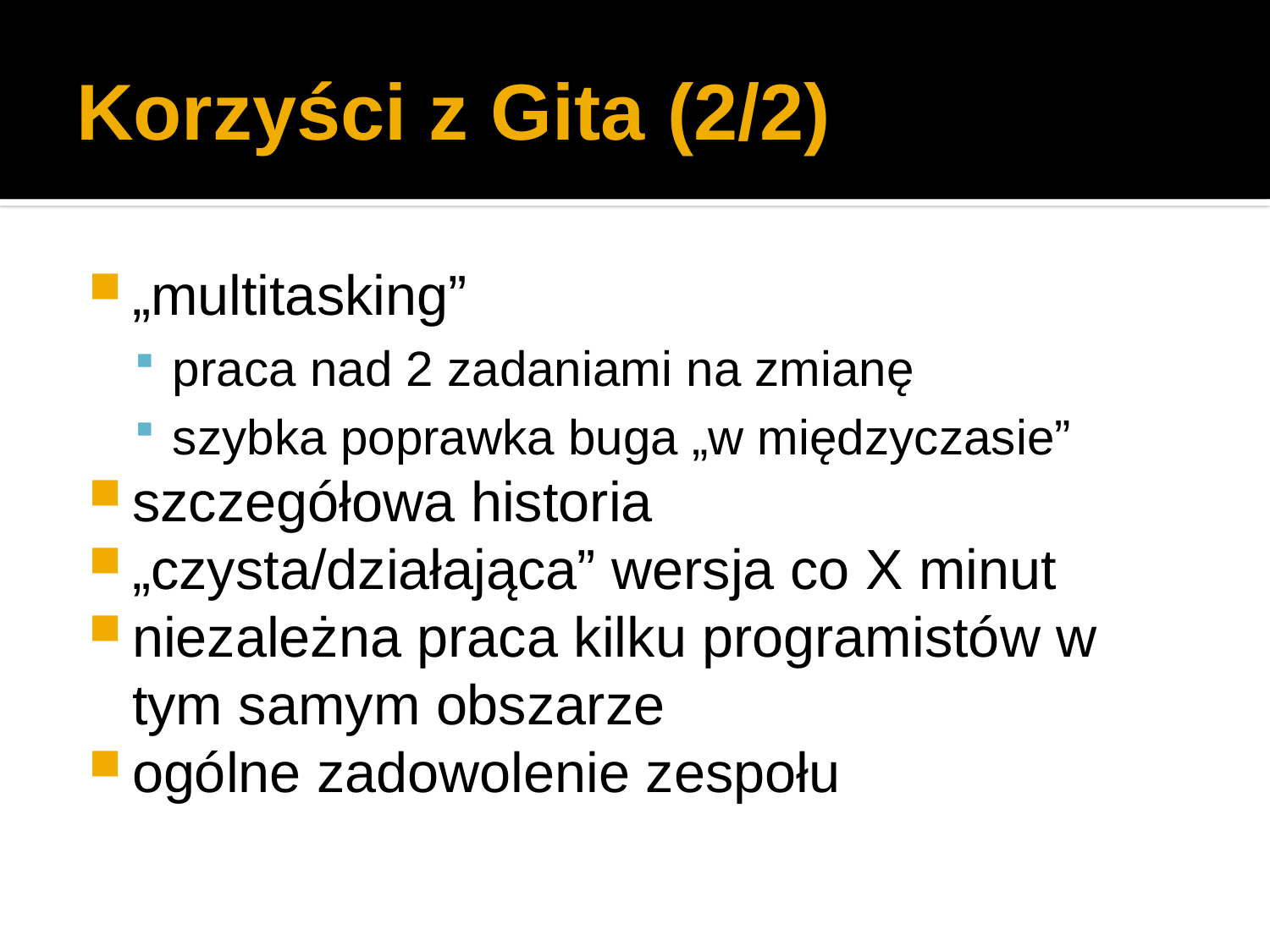

# Korzyści z Gita (2/2)
„multitasking”
praca nad 2 zadaniami na zmianę
szybka poprawka buga „w międzyczasie”
szczegółowa historia
„czysta/działająca” wersja co X minut
niezależna praca kilku programistów w tym samym obszarze
ogólne zadowolenie zespołu